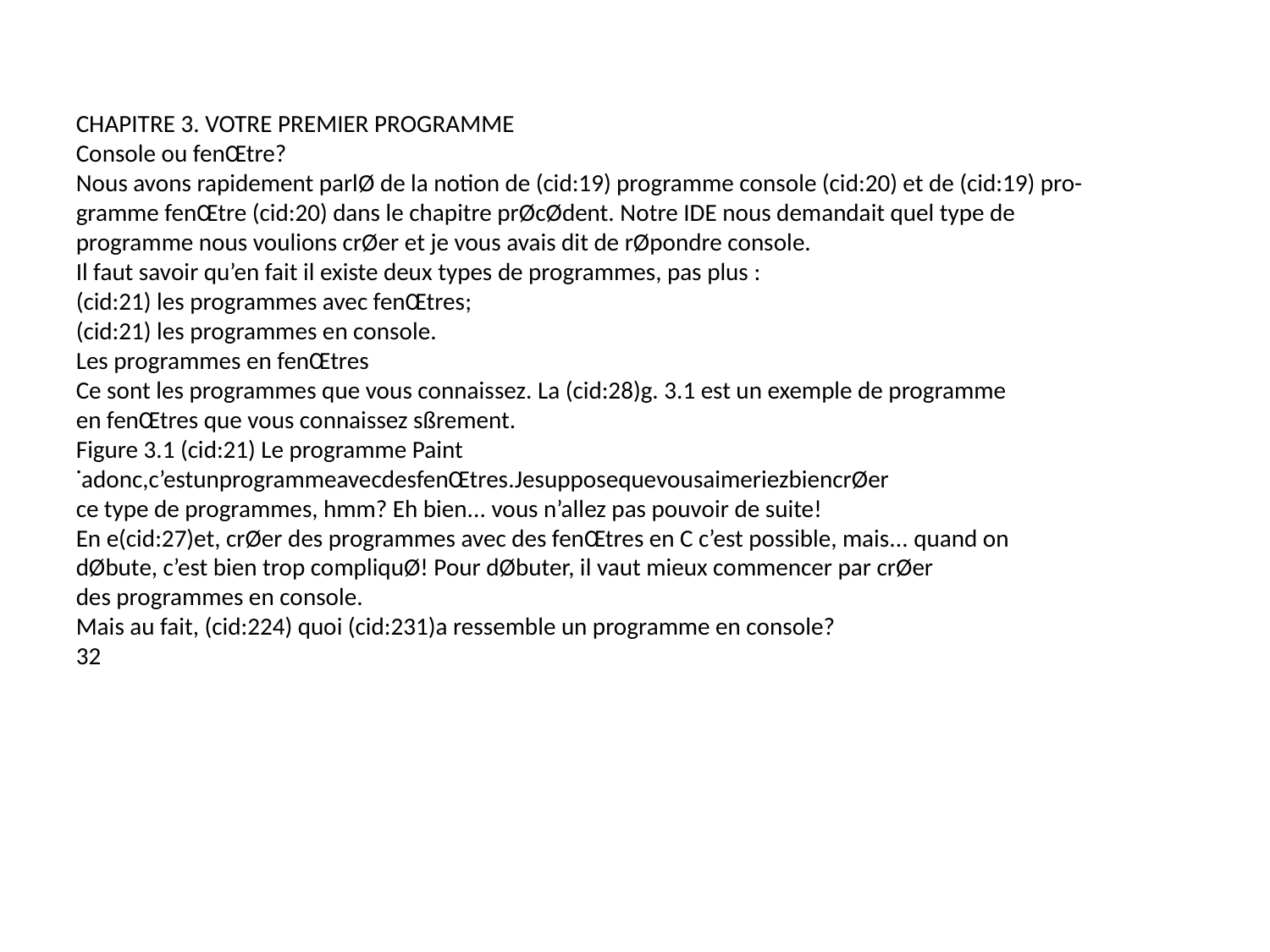

CHAPITRE 3. VOTRE PREMIER PROGRAMME
Console ou fenŒtre?
Nous avons rapidement parlØ de la notion de (cid:19) programme console (cid:20) et de (cid:19) pro-
gramme fenŒtre (cid:20) dans le chapitre prØcØdent. Notre IDE nous demandait quel type de
programme nous voulions crØer et je vous avais dit de rØpondre console.
Il faut savoir qu’en fait il existe deux types de programmes, pas plus :
(cid:21) les programmes avec fenŒtres;
(cid:21) les programmes en console.
Les programmes en fenŒtres
Ce sont les programmes que vous connaissez. La (cid:28)g. 3.1 est un exemple de programme
en fenŒtres que vous connaissez sßrement.
Figure 3.1 (cid:21) Le programme Paint
˙adonc,c’estunprogrammeavecdesfenŒtres.JesupposequevousaimeriezbiencrØer
ce type de programmes, hmm? Eh bien... vous n’allez pas pouvoir de suite!
En e(cid:27)et, crØer des programmes avec des fenŒtres en C c’est possible, mais... quand on
dØbute, c’est bien trop compliquØ! Pour dØbuter, il vaut mieux commencer par crØer
des programmes en console.
Mais au fait, (cid:224) quoi (cid:231)a ressemble un programme en console?
32